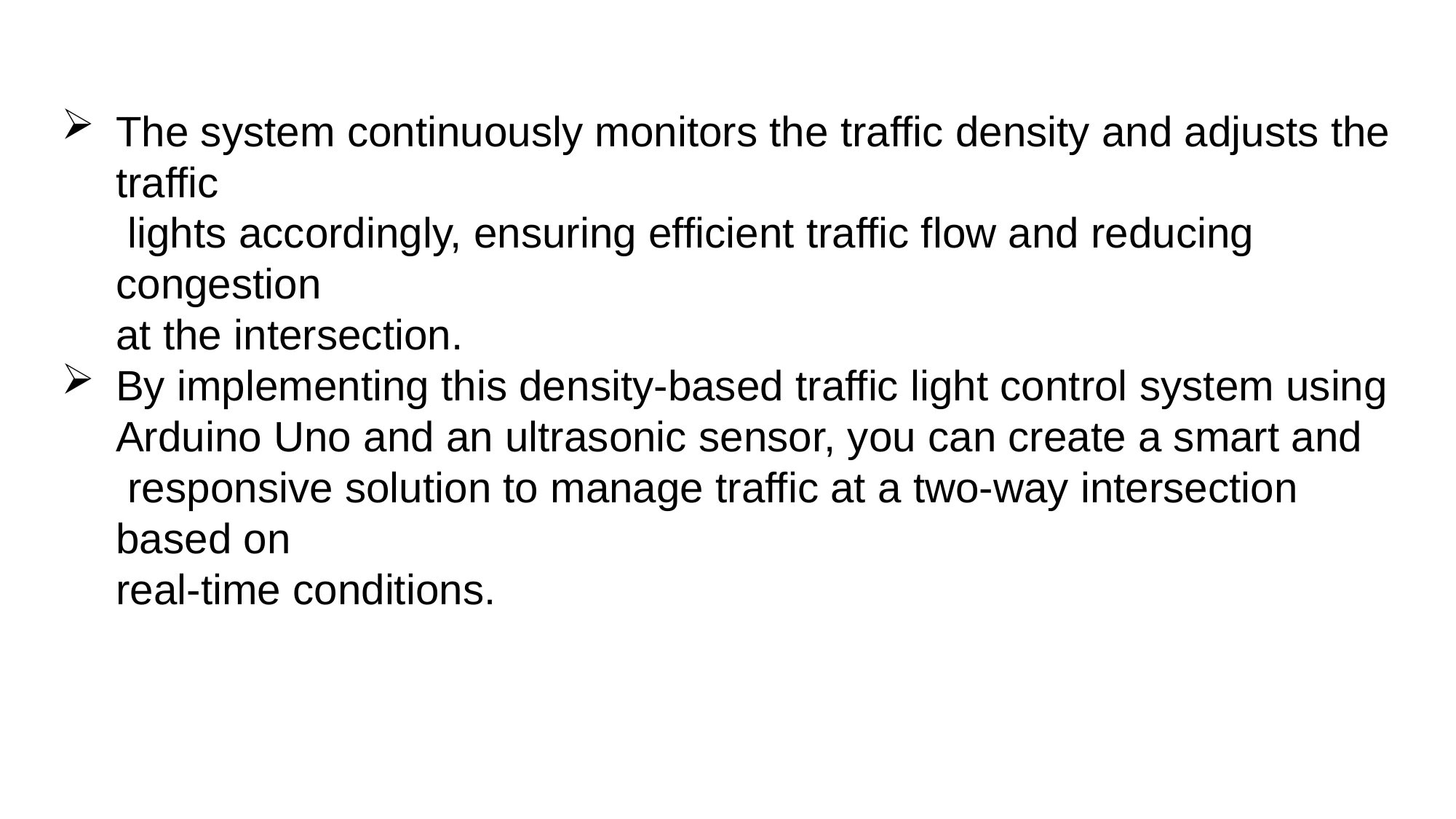

# The system continuously monitors the traffic density and adjusts the traffic lights accordingly, ensuring efficient traffic flow and reducing congestion at the intersection.
By implementing this density-based traffic light control system using
Arduino Uno and an ultrasonic sensor, you can create a smart and
 responsive solution to manage traffic at a two-way intersection based on
real-time conditions.